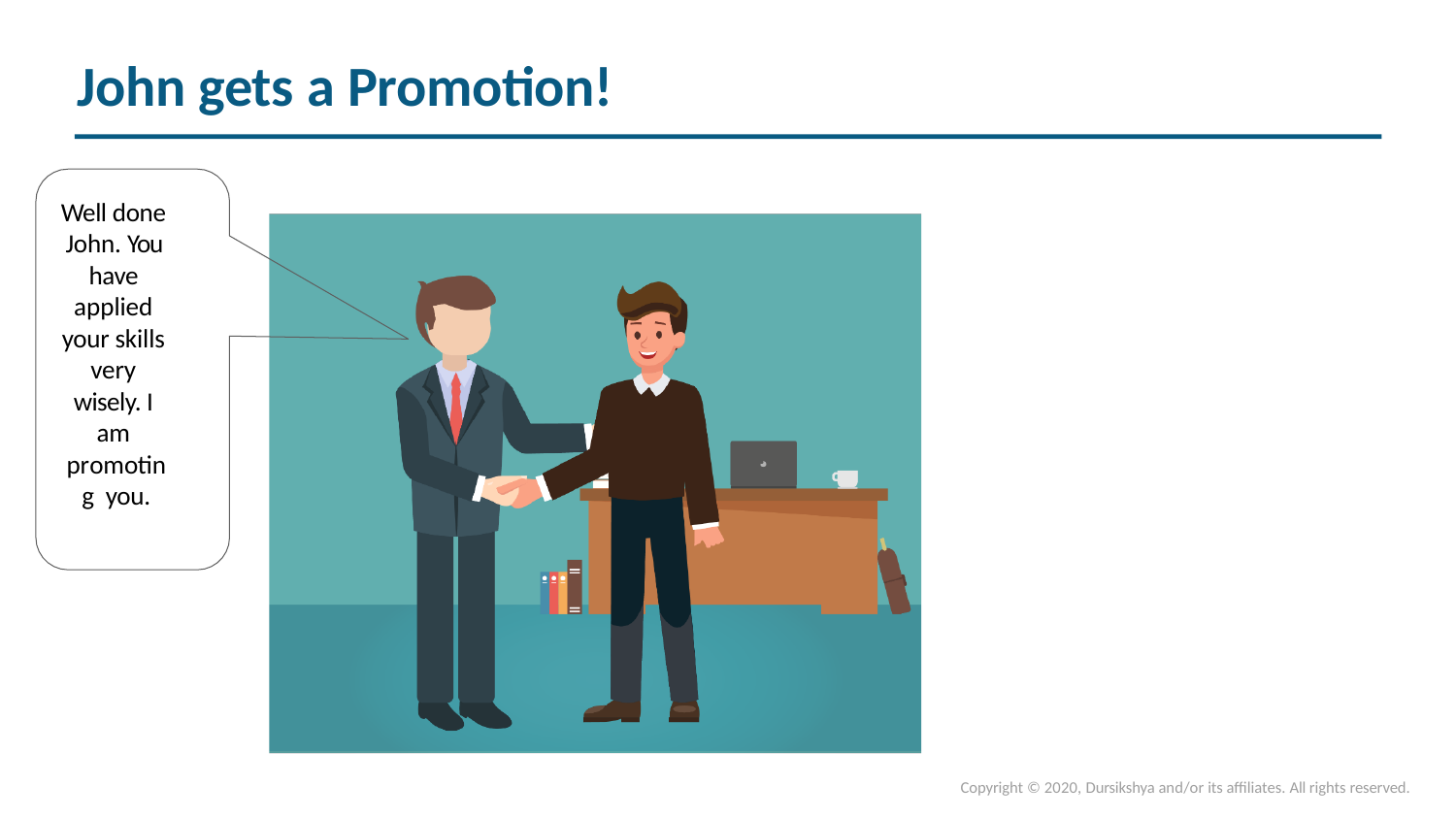

# John gets a Promotion!

Well done  John. You  have  applied  your skills  very  wisely. I  am  promoting  you.
Copyright © 2020, Dursikshya and/or its affiliates. All rights reserved.